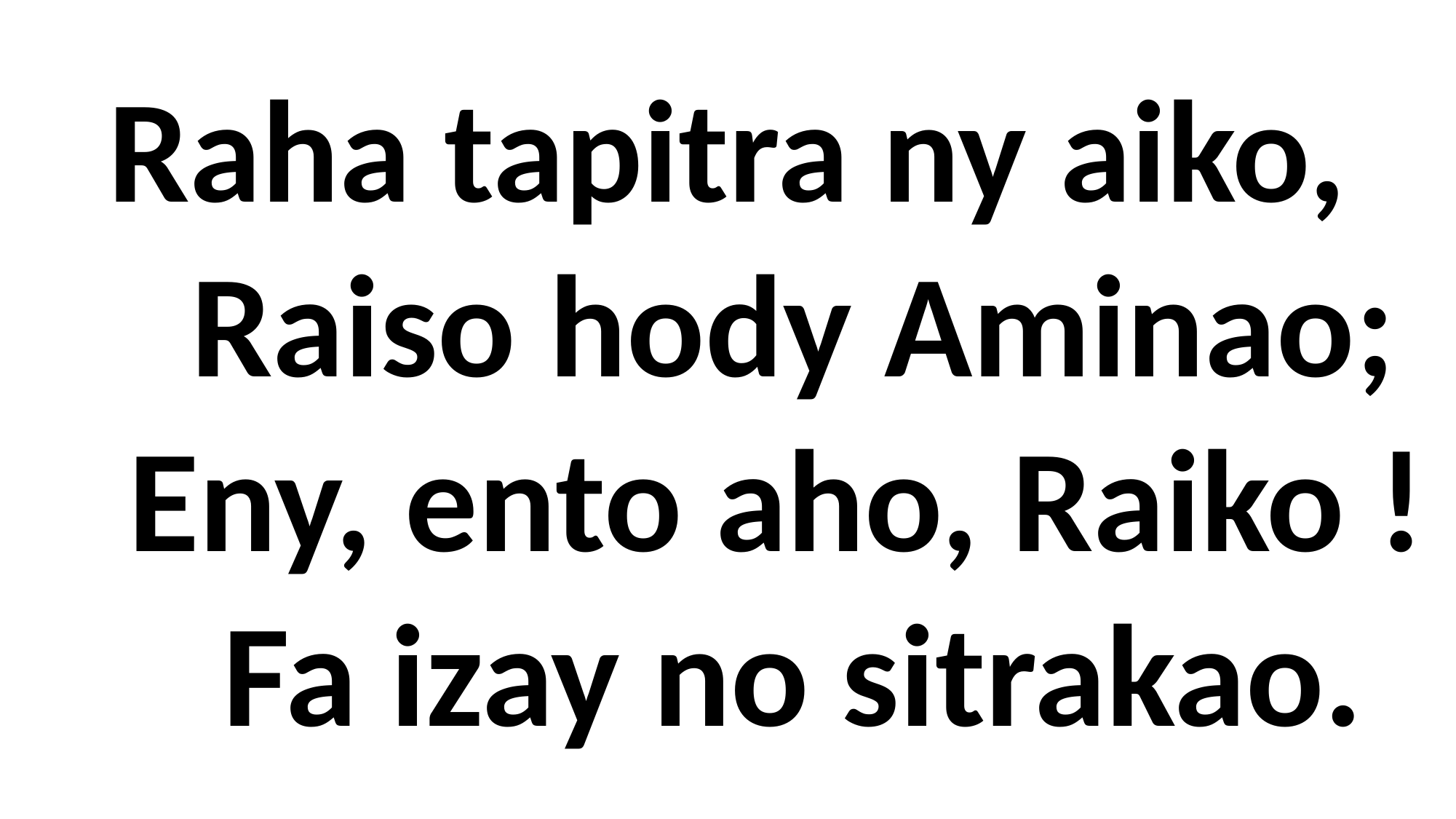

Raha tapitra ny aiko,
    Raiso hody Aminao;
   Eny, ento aho, Raiko !
    Fa izay no sitrakao.